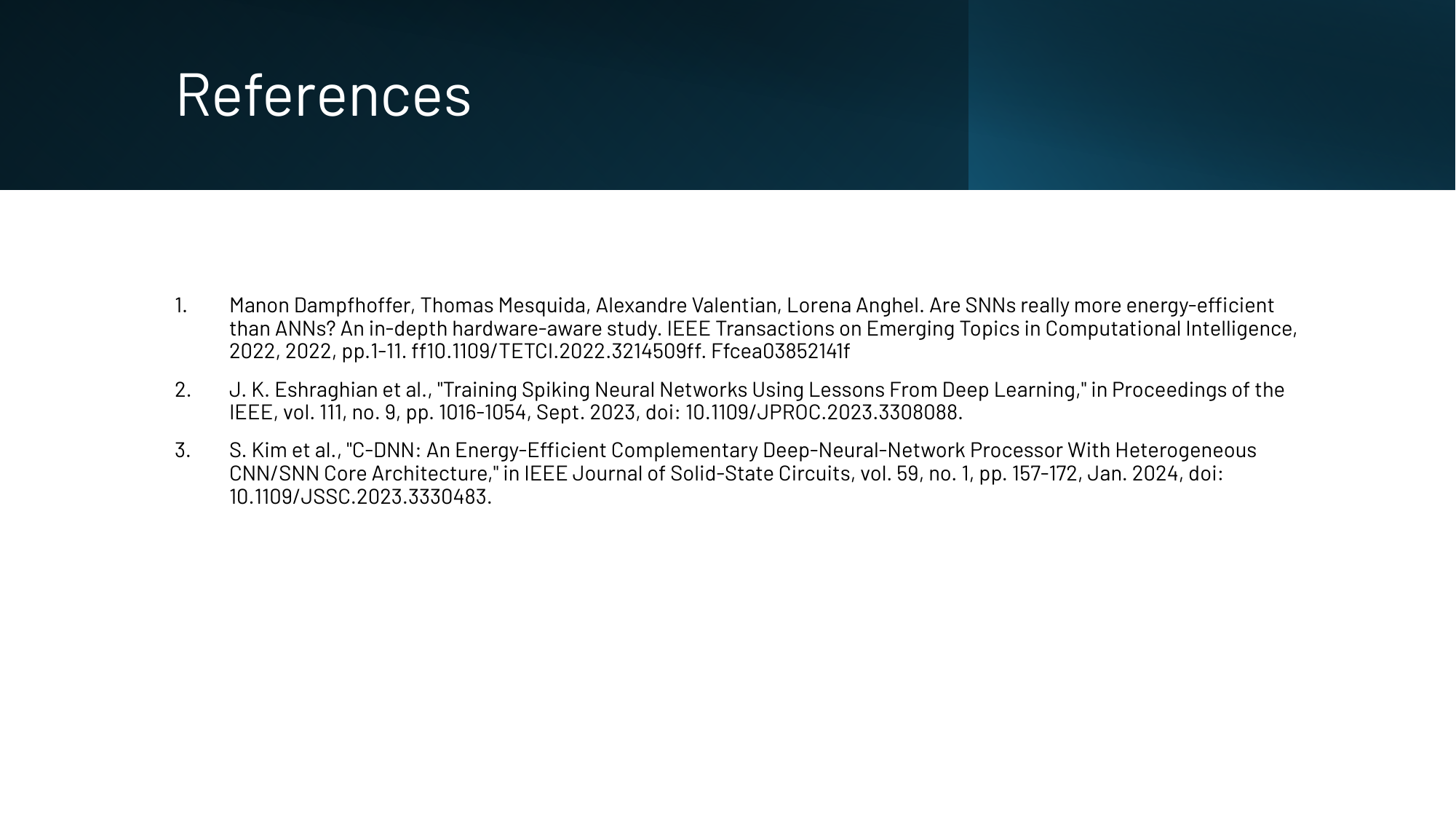

# References
Manon Dampfhoffer, Thomas Mesquida, Alexandre Valentian, Lorena Anghel. Are SNNs really more energy-efficient than ANNs? An in-depth hardware-aware study. IEEE Transactions on Emerging Topics in Computational Intelligence, 2022, 2022, pp.1-11. ff10.1109/TETCI.2022.3214509ff. Ffcea03852141f
J. K. Eshraghian et al., "Training Spiking Neural Networks Using Lessons From Deep Learning," in Proceedings of the IEEE, vol. 111, no. 9, pp. 1016-1054, Sept. 2023, doi: 10.1109/JPROC.2023.3308088.
S. Kim et al., "C-DNN: An Energy-Efficient Complementary Deep-Neural-Network Processor With Heterogeneous CNN/SNN Core Architecture," in IEEE Journal of Solid-State Circuits, vol. 59, no. 1, pp. 157-172, Jan. 2024, doi: 10.1109/JSSC.2023.3330483.